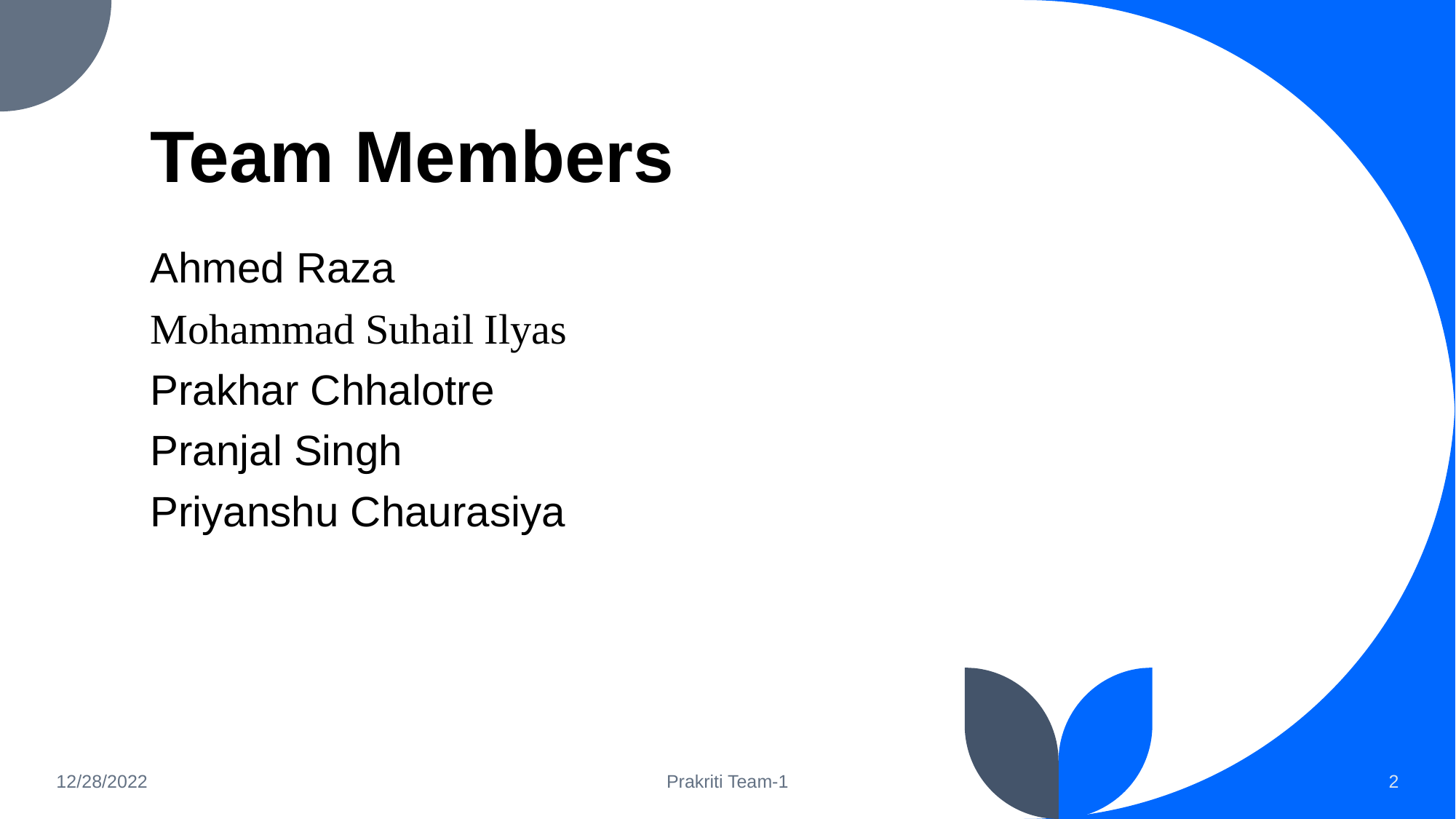

# Team Members
Ahmed Raza
Mohammad Suhail Ilyas
Prakhar Chhalotre
Pranjal Singh
Priyanshu Chaurasiya

12/28/2022
Prakriti Team-1
2